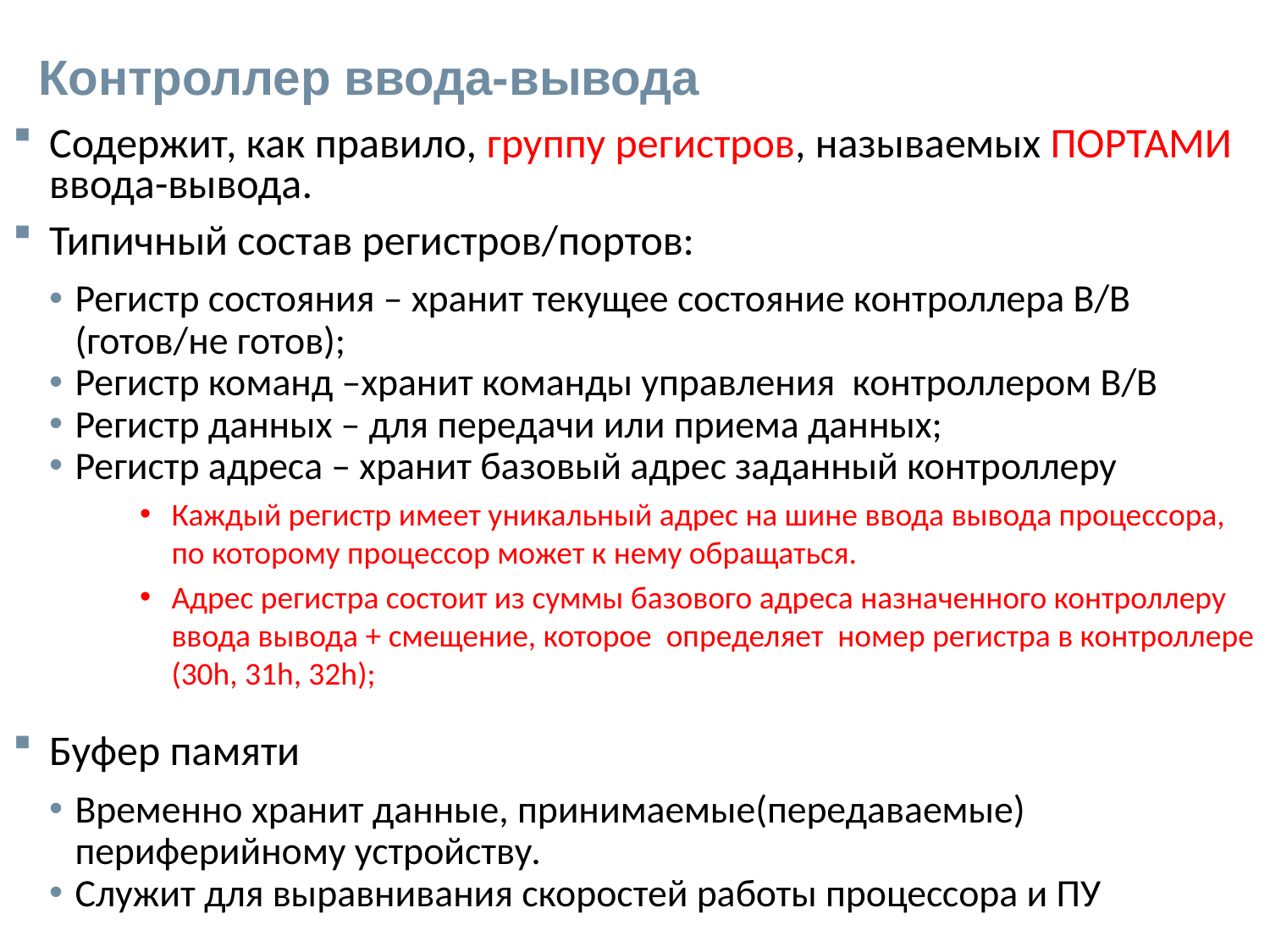

# Контроллер ввода-вывода
Содержит, как правило, группу регистров, называемых ПОРТАМИ ввода-вывода.
Типичный состав регистров/портов:
Регистр состояния – хранит текущее состояние контроллера В/В (готов/не готов);
Регистр команд –хранит команды управления  контроллером В/В
Регистр данных – для передачи или приема данных;
Регистр адреса – хранит базовый адрес заданный контроллеру
Каждый регистр имеет уникальный адрес на шине ввода вывода процессора, по которому процессор может к нему обращаться.
Адрес регистра состоит из суммы базового адреса назначенного контроллеру ввода вывода + смещение, которое  определяет  номер регистра в контроллере (30h, 31h, 32h);

Буфер памяти
Временно хранит данные, принимаемые(передаваемые) периферийному устройству.
Служит для выравнивания скоростей работы процессора и ПУ